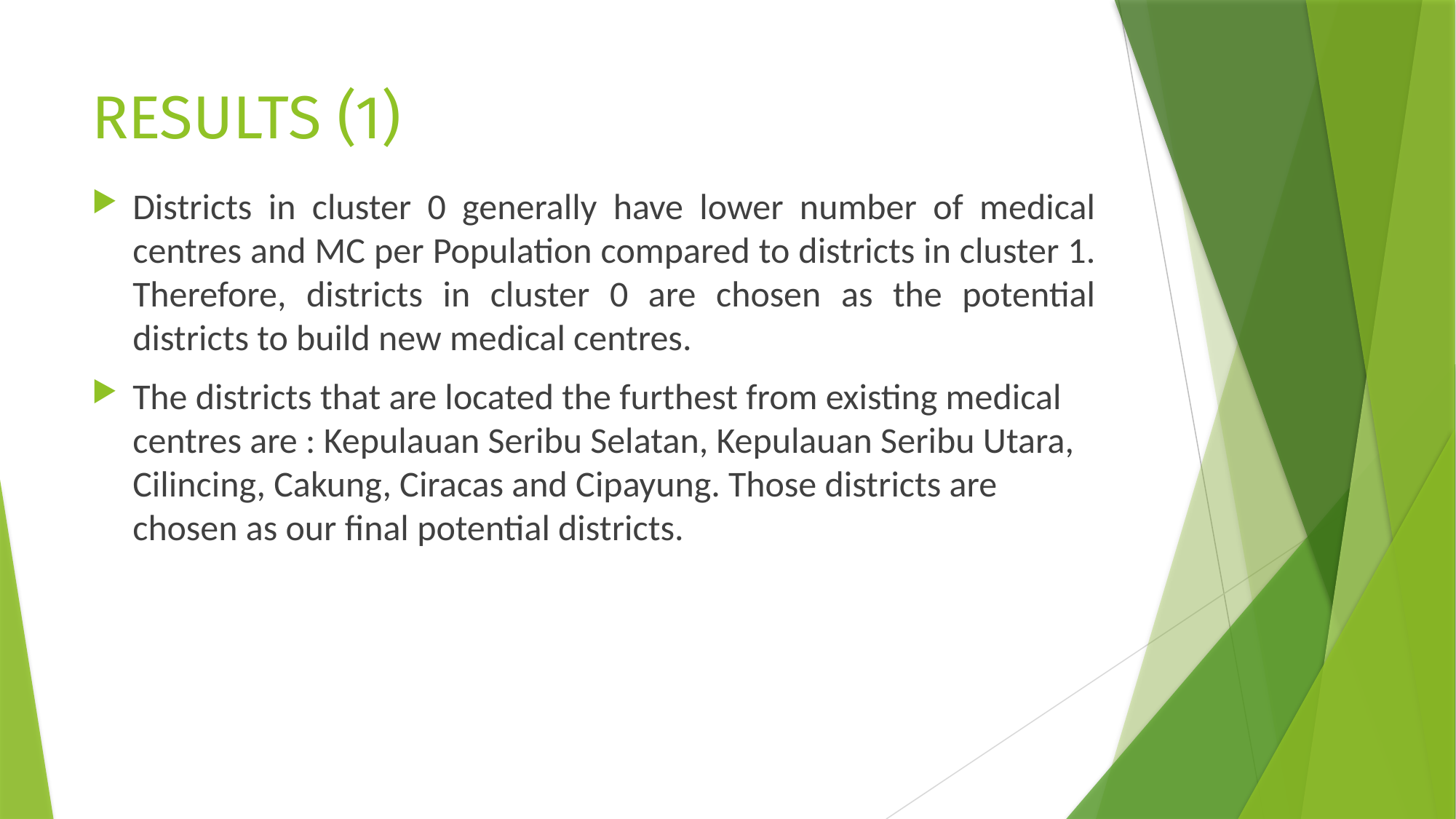

# RESULTS (1)
Districts in cluster 0 generally have lower number of medical centres and MC per Population compared to districts in cluster 1. Therefore, districts in cluster 0 are chosen as the potential districts to build new medical centres.
The districts that are located the furthest from existing medical centres are : Kepulauan Seribu Selatan, Kepulauan Seribu Utara, Cilincing, Cakung, Ciracas and Cipayung. Those districts are chosen as our final potential districts.